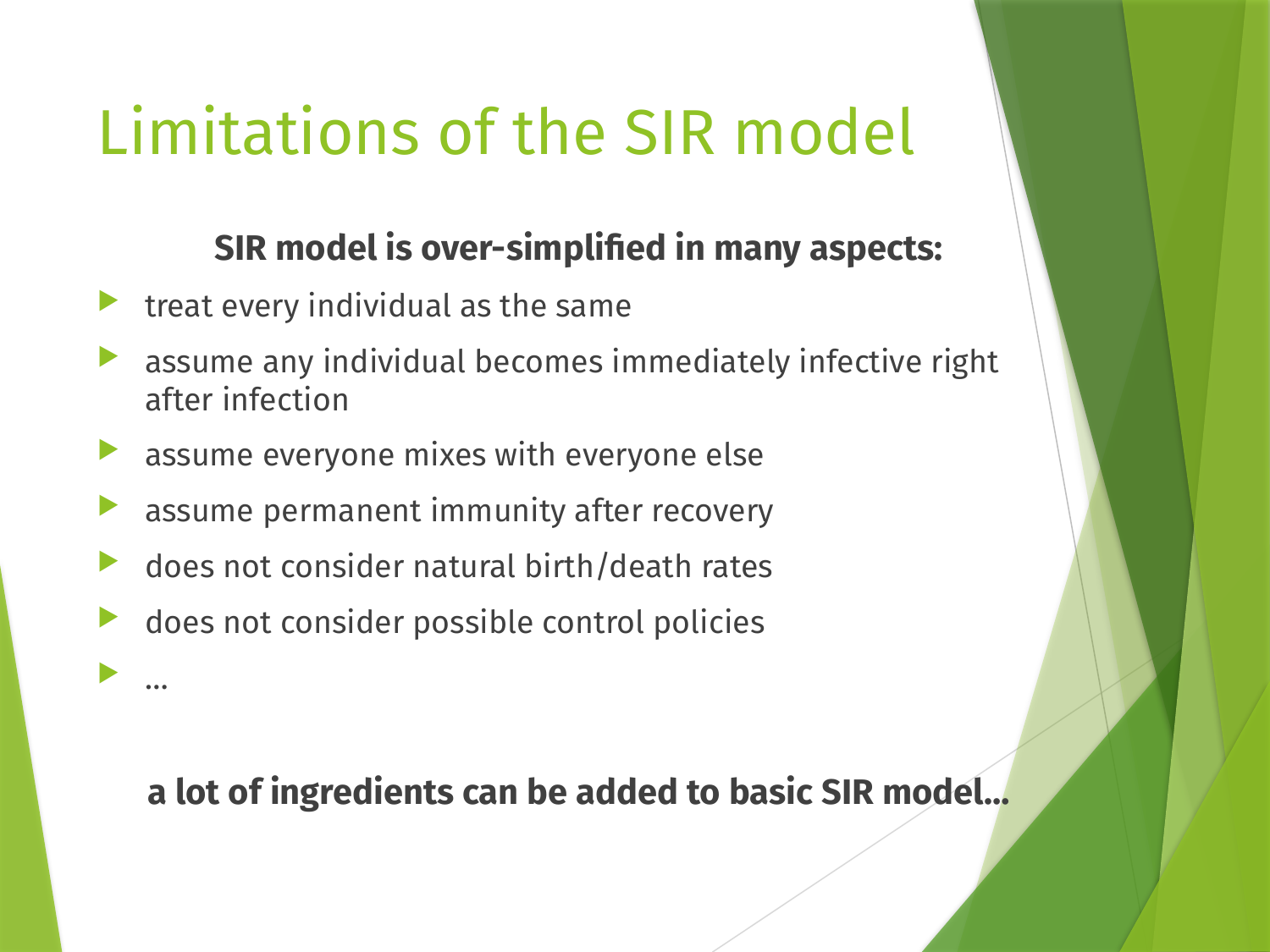

# Limitations of the SIR model
SIR model is over-simplified in many aspects:
treat every individual as the same
assume any individual becomes immediately infective right after infection
assume everyone mixes with everyone else
assume permanent immunity after recovery
does not consider natural birth/death rates
does not consider possible control policies
…

a lot of ingredients can be added to basic SIR model…